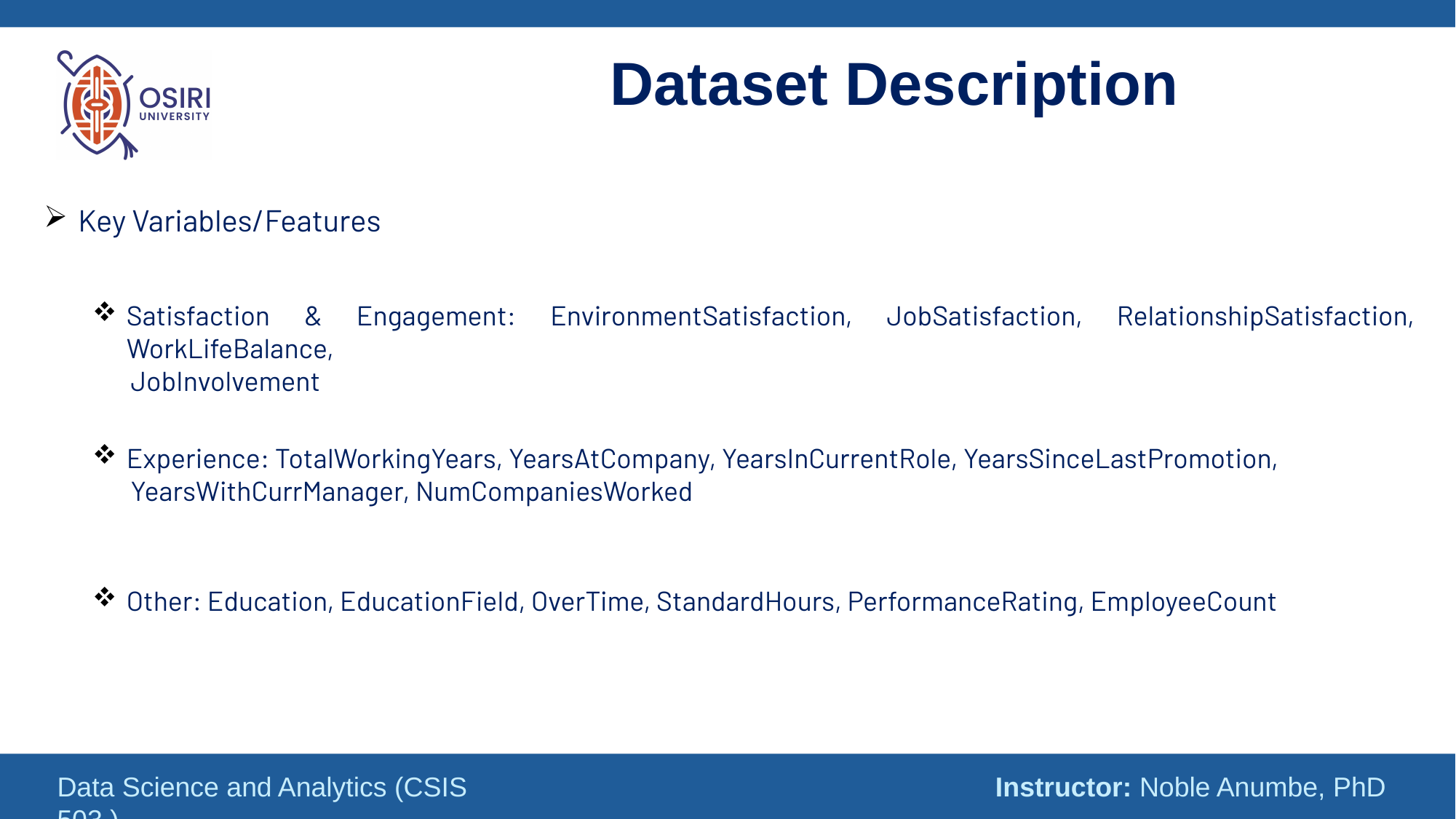

# Dataset Description
Key Variables/Features
Satisfaction & Engagement: EnvironmentSatisfaction, JobSatisfaction, RelationshipSatisfaction, WorkLifeBalance,
       JobInvolvement
Experience: TotalWorkingYears, YearsAtCompany, YearsInCurrentRole, YearsSinceLastPromotion,
       YearsWithCurrManager, NumCompaniesWorked
Other: Education, EducationField, OverTime, StandardHours, PerformanceRating, EmployeeCount